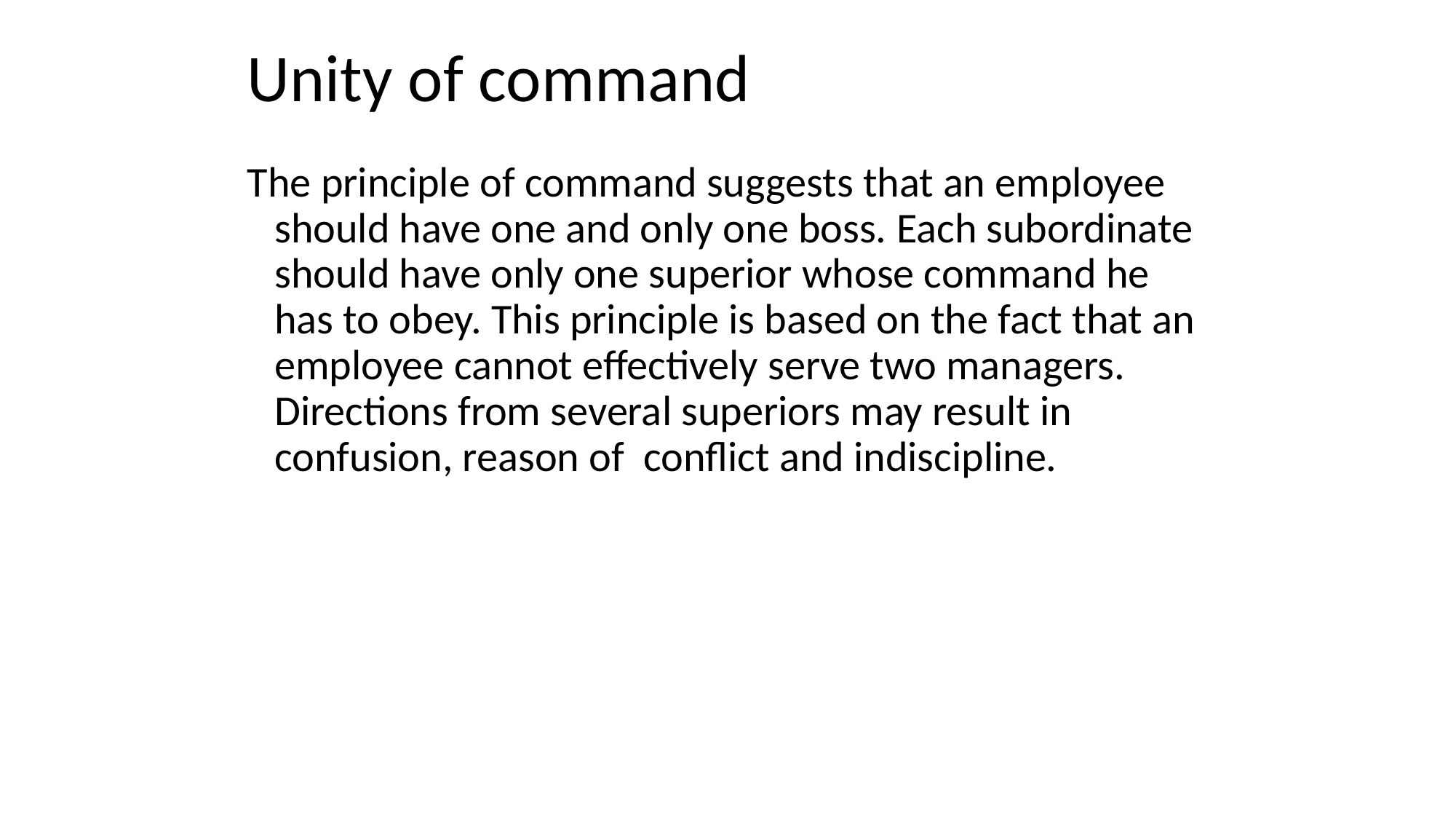

# Unity of command
The principle of command suggests that an employee should have one and only one boss. Each subordinate should have only one superior whose command he has to obey. This principle is based on the fact that an employee cannot effectively serve two managers. Directions from several superiors may result in confusion, reason of  conflict and indiscipline.